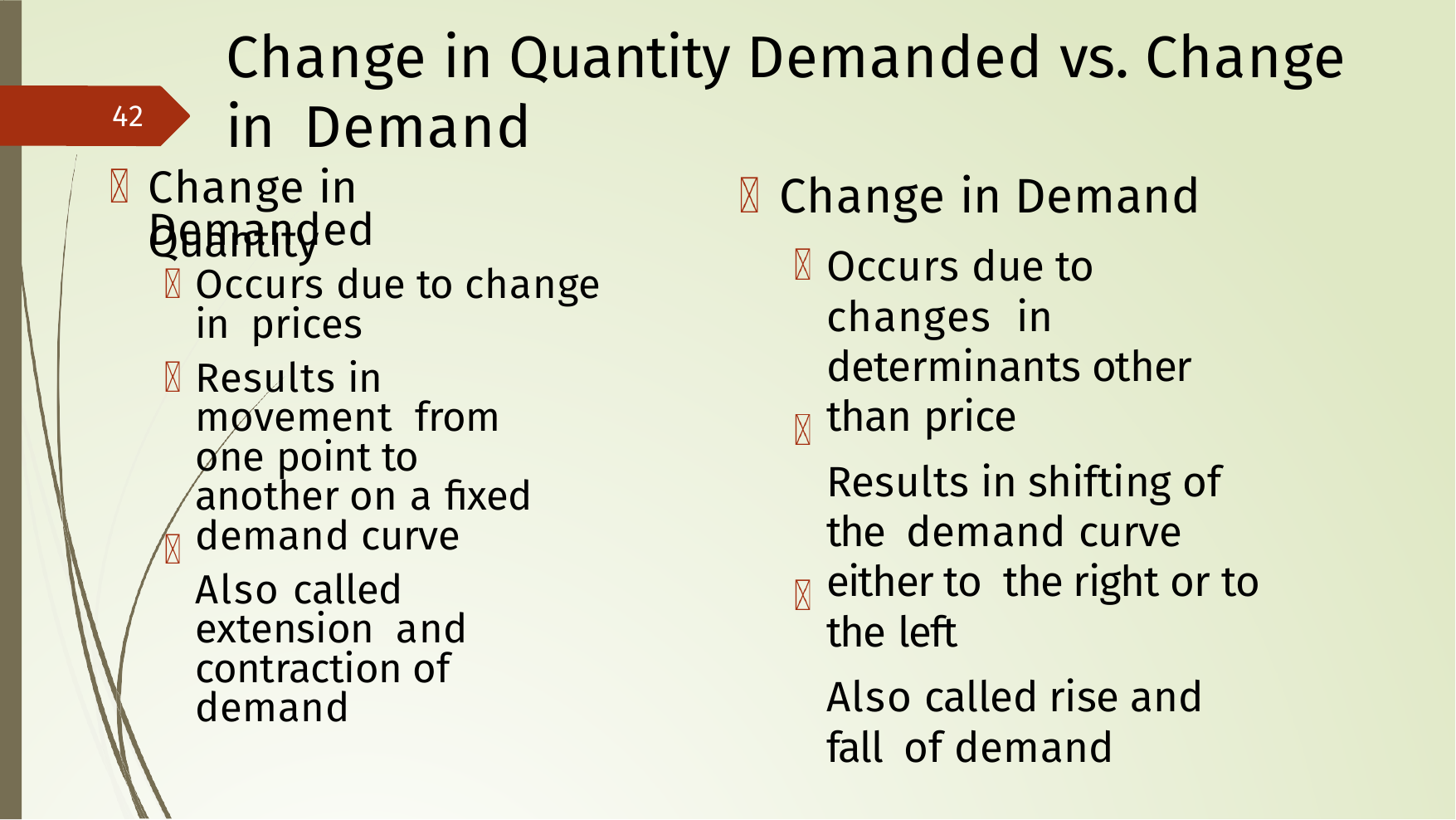

# Change in Quantity Demanded vs. Change in  Demand
42
Change in Demand
Occurs due to changes  in determinants other  than price
Results in shifting of the  demand curve either to  the right or to the left
Also called rise and fall  of demand
Change in Quantity

Demanded
Occurs due to change in  prices
Results in movement  from one point to  another on a ﬁxed  demand curve
Also called extension  and contraction of  demand